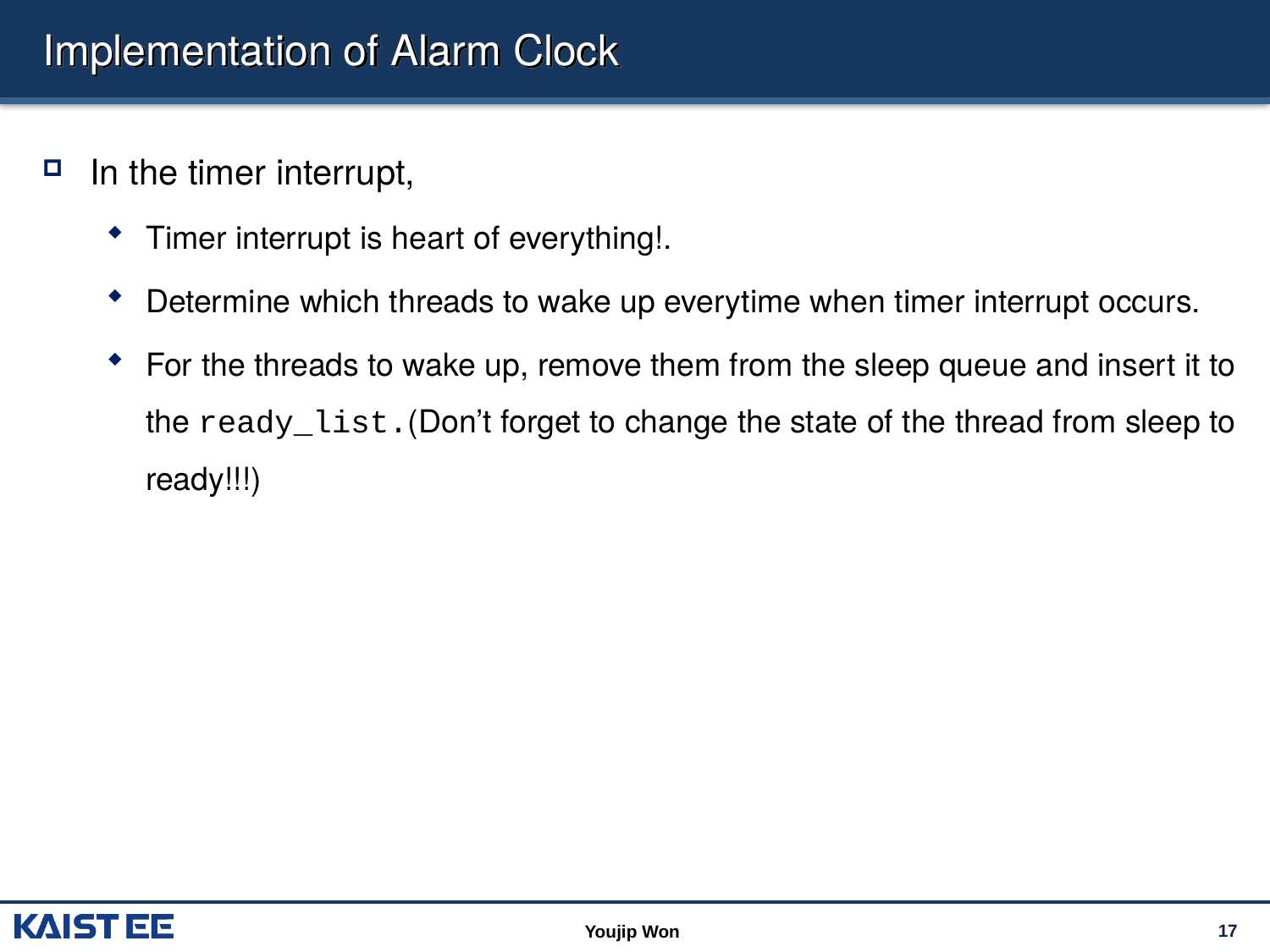

# Implementation of Alarm Clock
In the timer interrupt,
Timer interrupt is heart of everything!.
Determine which threads to wake up everytime when timer interrupt occurs.
For the threads to wake up, remove them from the sleep queue and insert it to the ready_list.(Don’t forget to change the state of the thread from sleep to ready!!!)

Youjip Won
17